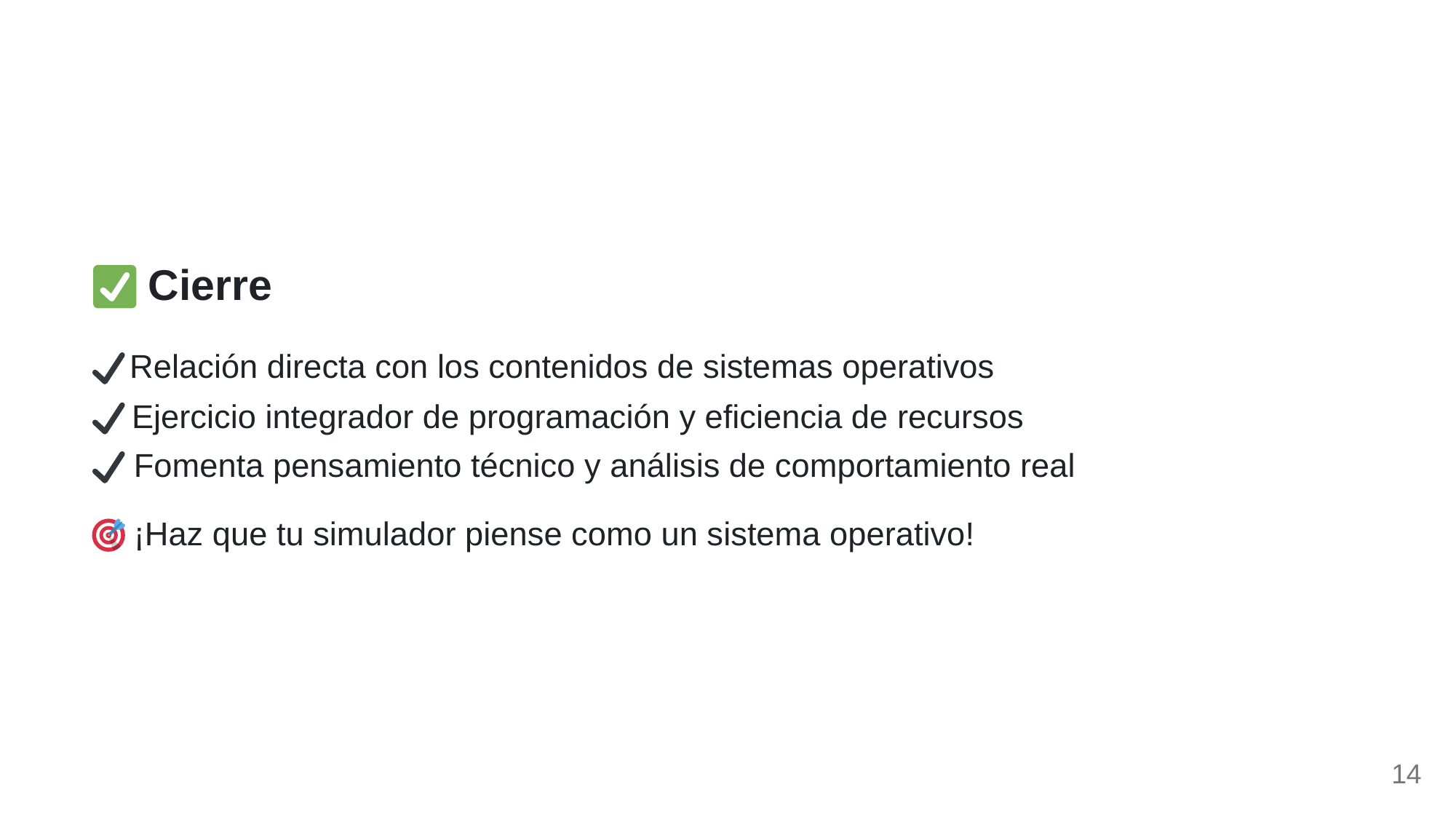

Cierre

 Relación directa con los contenidos de sistemas operativos

 Ejercicio integrador de programación y eficiencia de recursos

 Fomenta pensamiento técnico y análisis de comportamiento real

 ¡Haz que tu simulador piense como un sistema operativo!

14